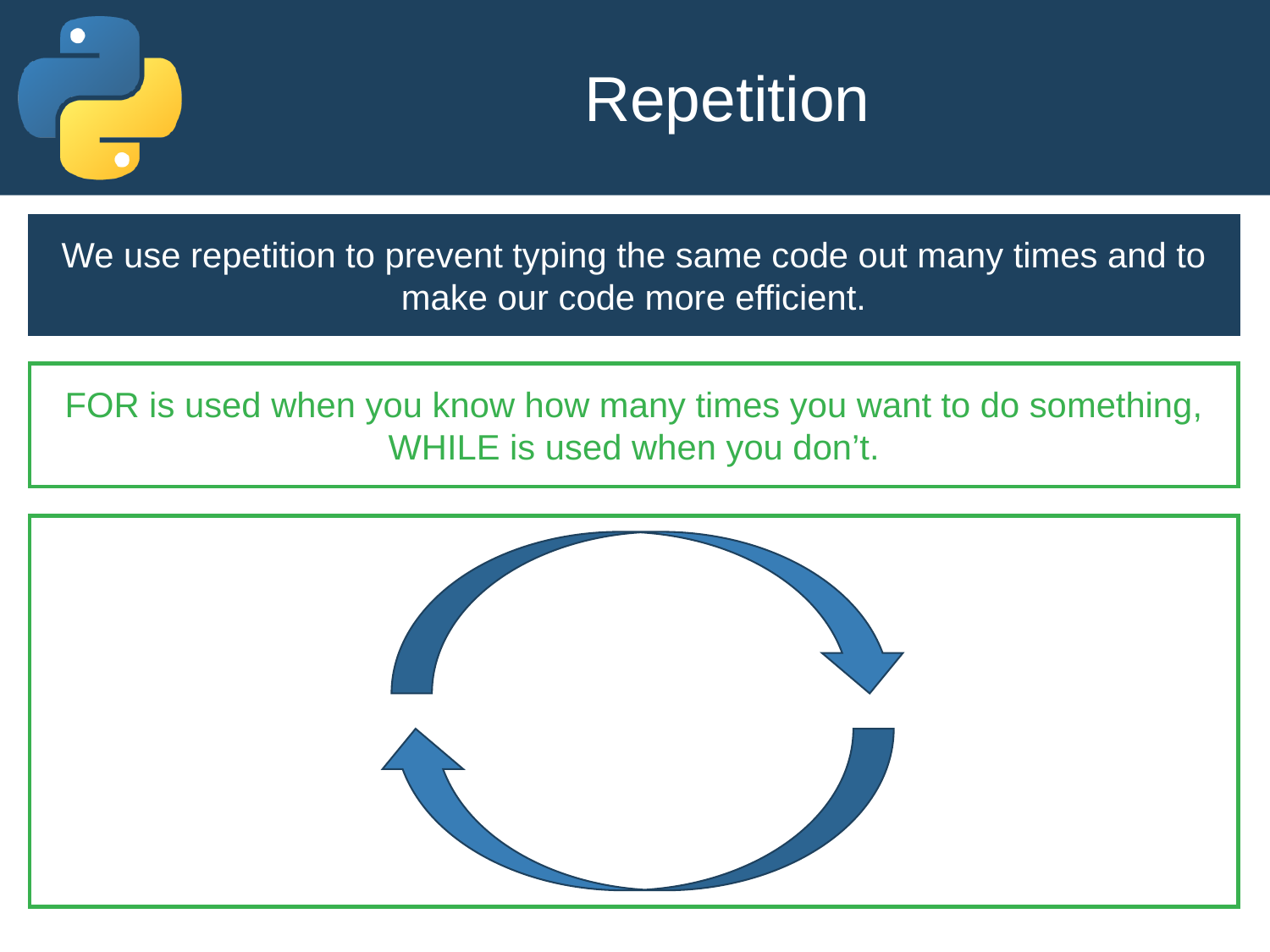

# Repetition
We use repetition to prevent typing the same code out many times and to make our code more efficient.
FOR is used when you know how many times you want to do something, WHILE is used when you don’t.